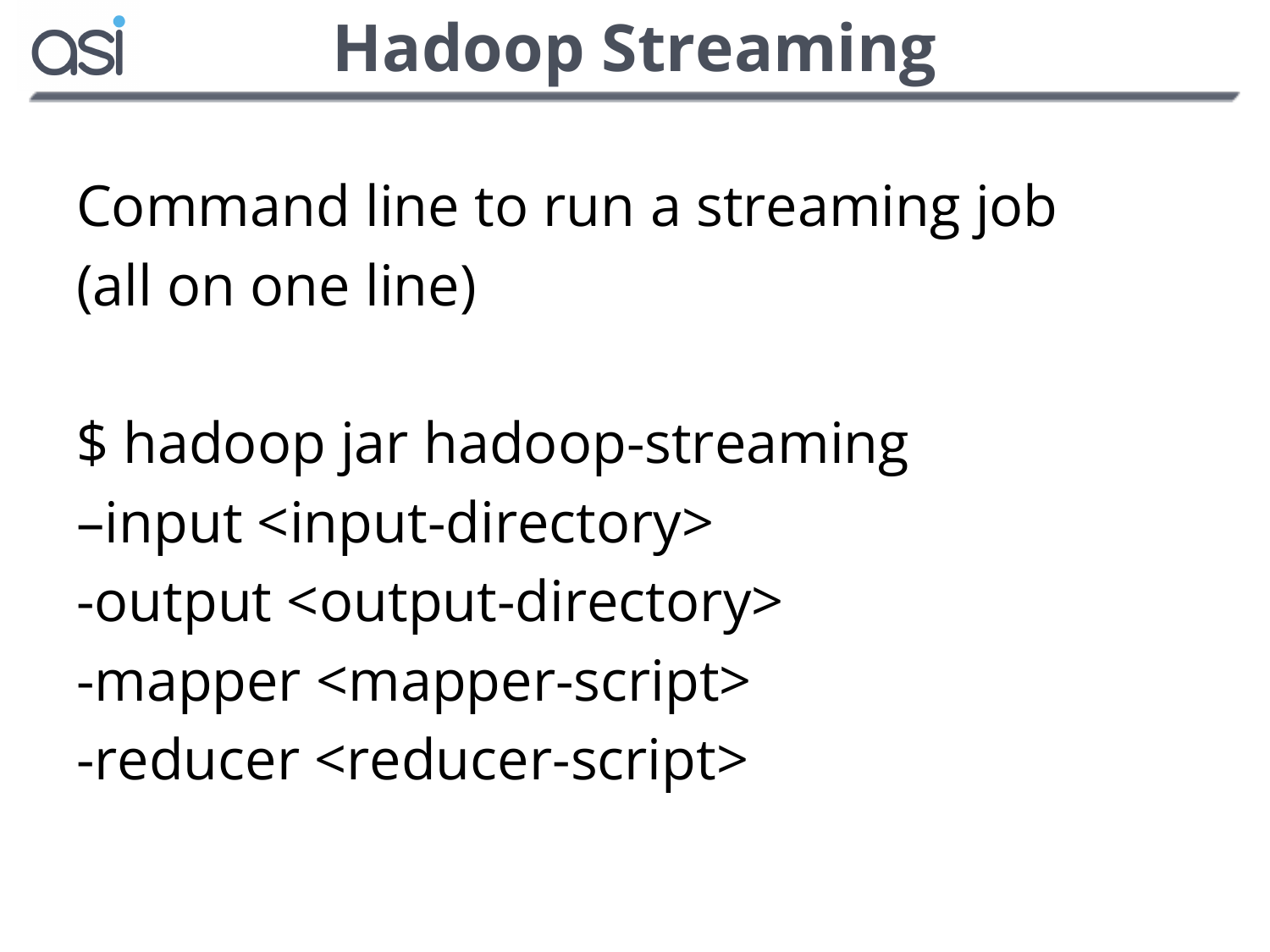

# Hadoop Streaming
Command line to run a streaming job
(all on one line)

$ hadoop jar hadoop-streaming
–input <input-directory>
-output <output-directory>
-mapper <mapper-script>
-reducer <reducer-script>